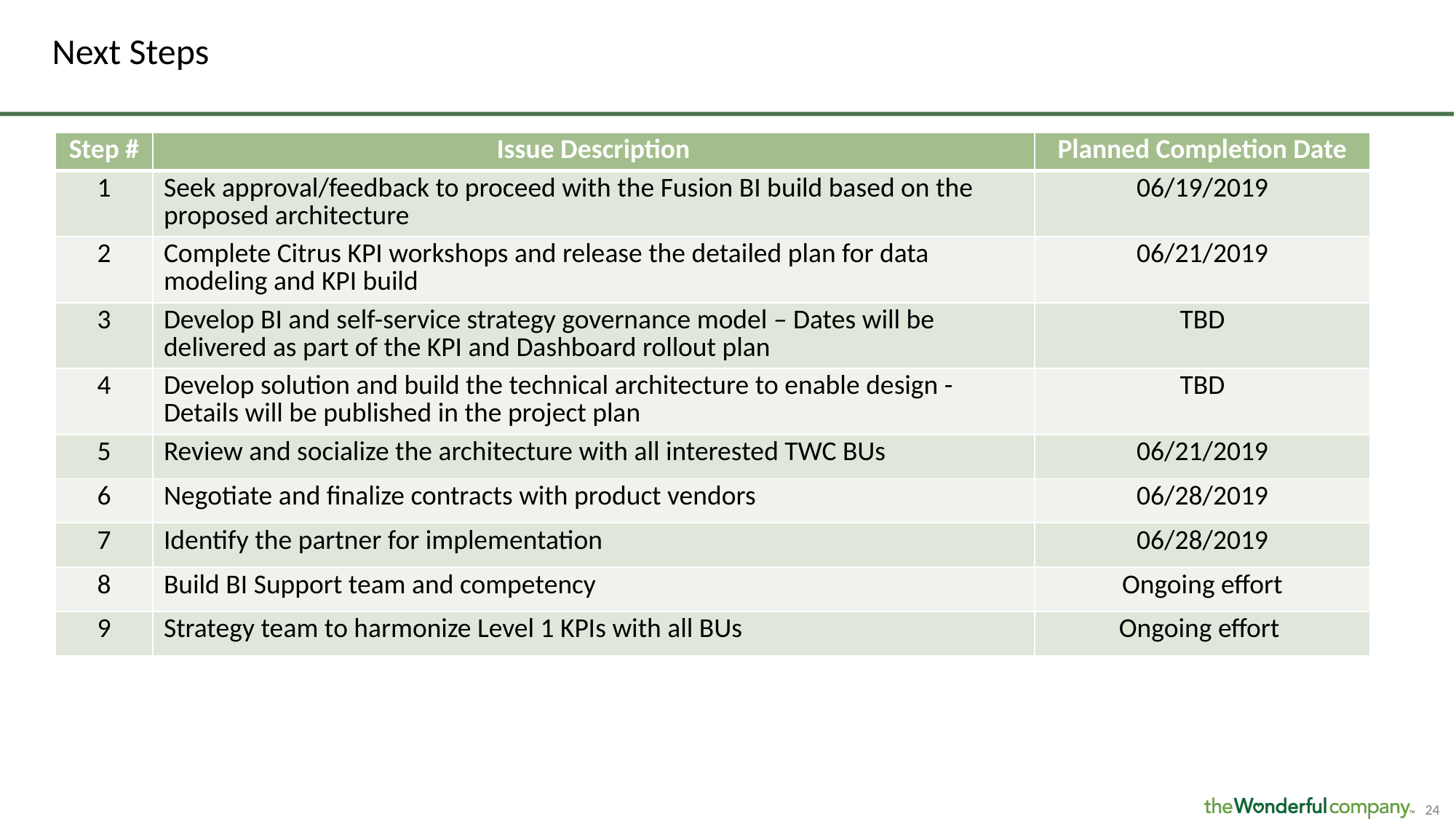

# Next Steps
| Step # | Issue Description | Planned Completion Date |
| --- | --- | --- |
| 1 | Seek approval/feedback to proceed with the Fusion BI build based on the proposed architecture | 06/19/2019 |
| 2 | Complete Citrus KPI workshops and release the detailed plan for data modeling and KPI build | 06/21/2019 |
| 3 | Develop BI and self-service strategy governance model – Dates will be delivered as part of the KPI and Dashboard rollout plan | TBD |
| 4 | Develop solution and build the technical architecture to enable design - Details will be published in the project plan | TBD |
| 5 | Review and socialize the architecture with all interested TWC BUs | 06/21/2019 |
| 6 | Negotiate and finalize contracts with product vendors | 06/28/2019 |
| 7 | Identify the partner for implementation | 06/28/2019 |
| 8 | Build BI Support team and competency | Ongoing effort |
| 9 | Strategy team to harmonize Level 1 KPIs with all BUs | Ongoing effort |